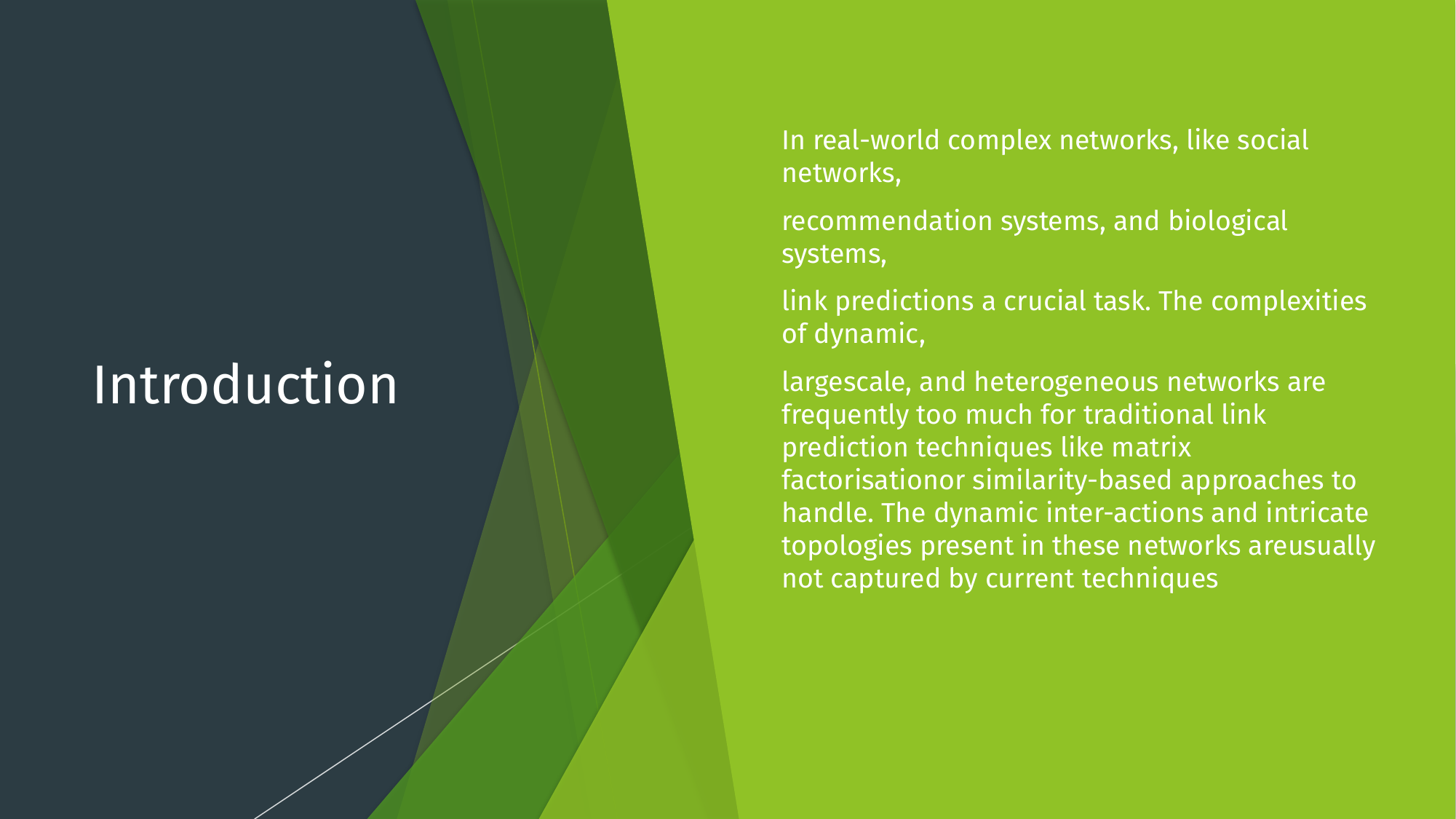

# Introduction
In real-world complex networks, like social networks,
recommendation systems, and biological systems,
link predictions a crucial task. The complexities of dynamic,
largescale, and heterogeneous networks are frequently too much for traditional link prediction techniques like matrix factorisationor similarity-based approaches to handle. The dynamic inter-actions and intricate topologies present in these networks areusually not captured by current techniques